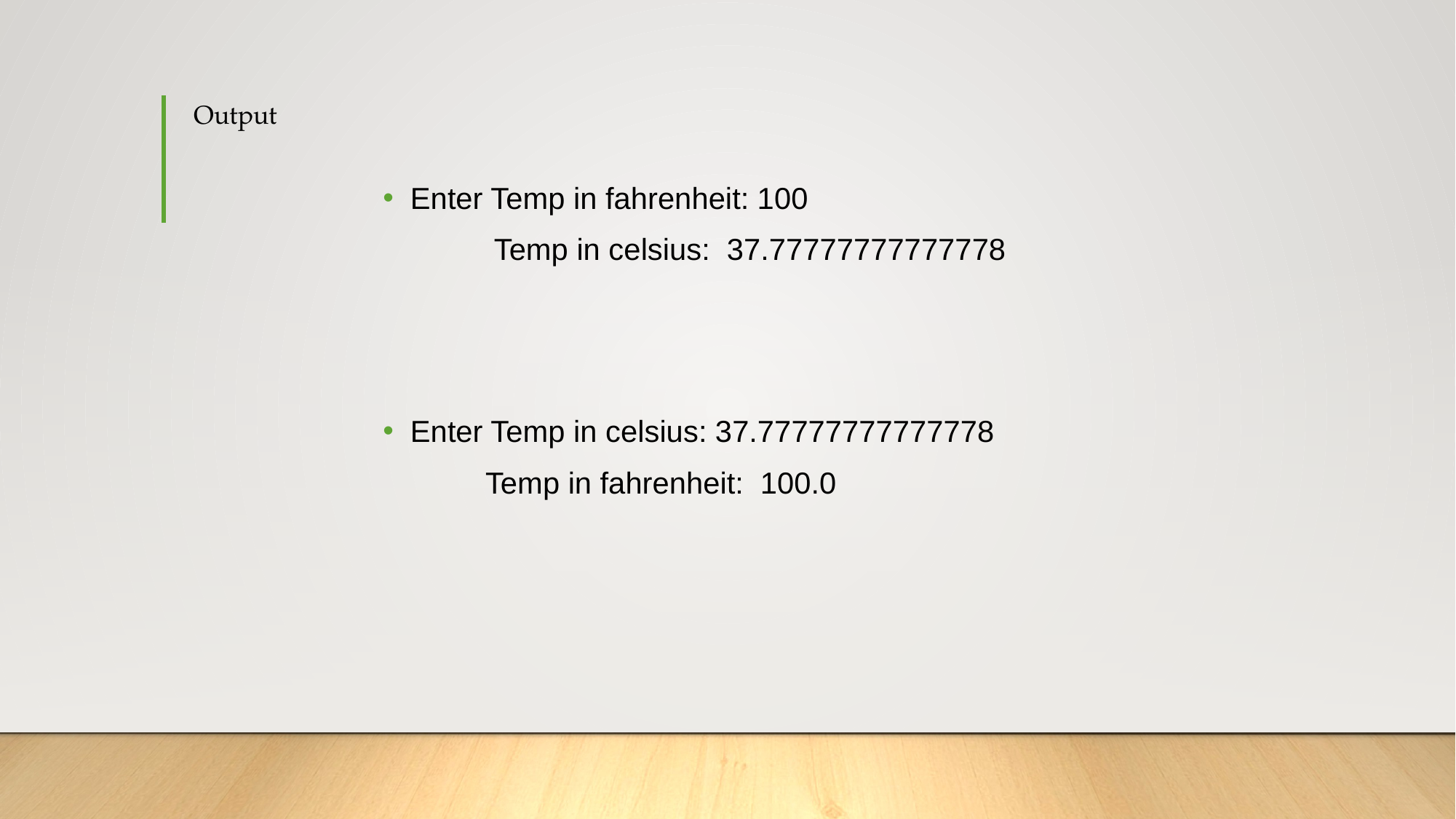

# Output
Enter Temp in fahrenheit: 100
	 Temp in celsius:  37.77777777777778

Enter Temp in celsius: 37.77777777777778
	Temp in fahrenheit:  100.0